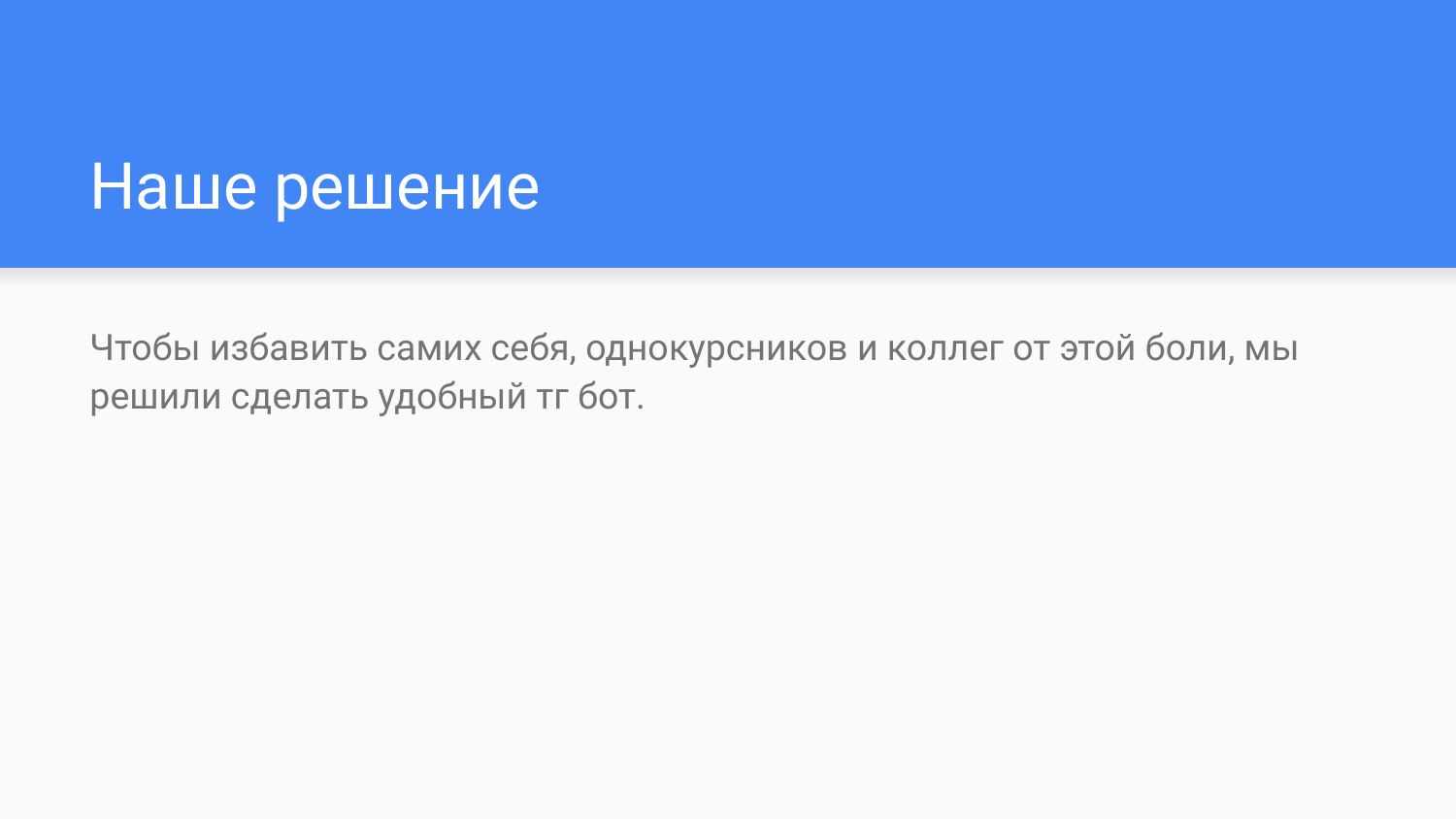

# Наше решение
Чтобы избавить самих себя, однокурсников и коллег от этой боли, мы решили сделать удобный тг бот.